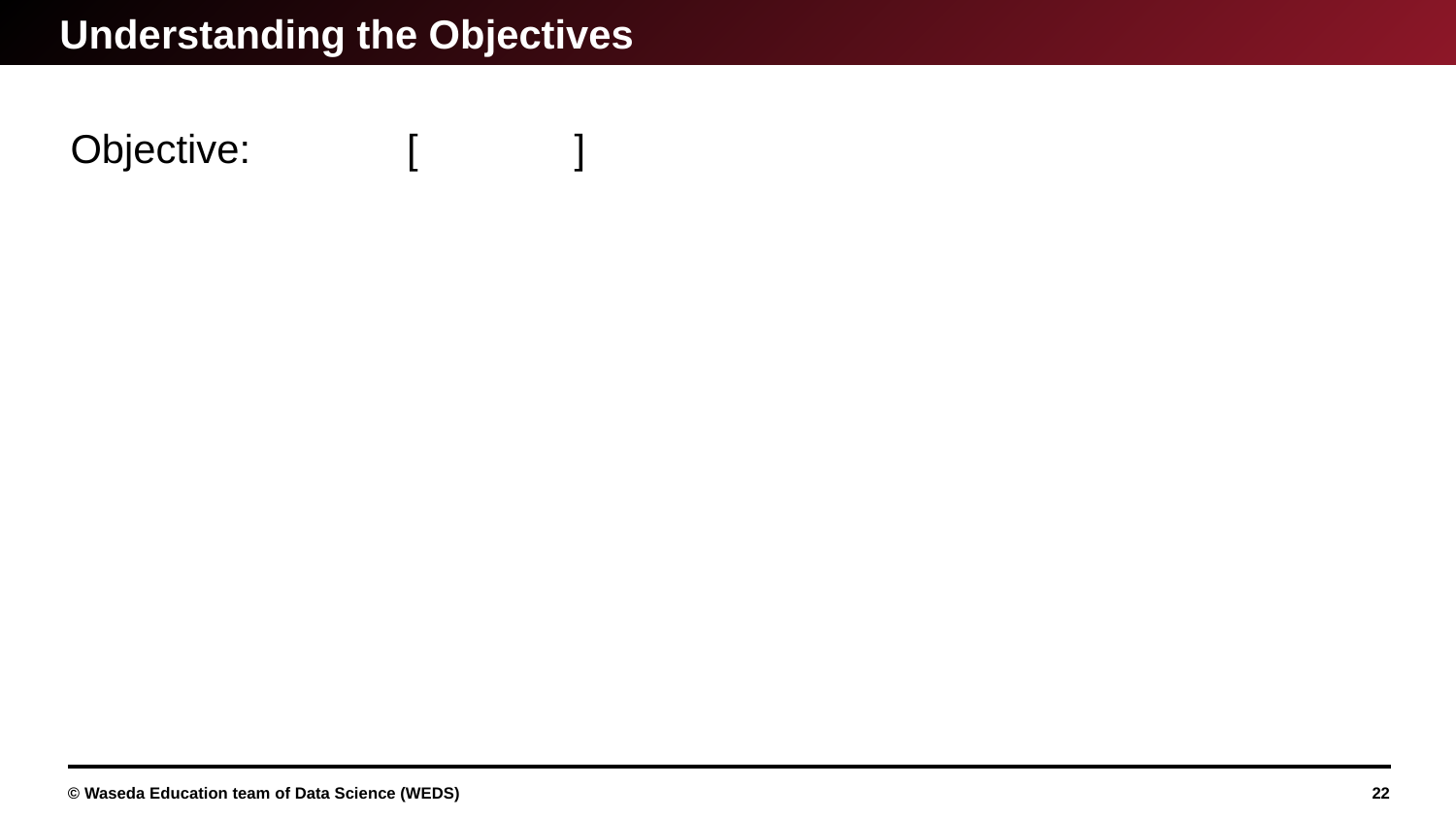

# Understanding the Objectives
Objective:              [              ]
© Waseda Education team of Data Science (WEDS)
22